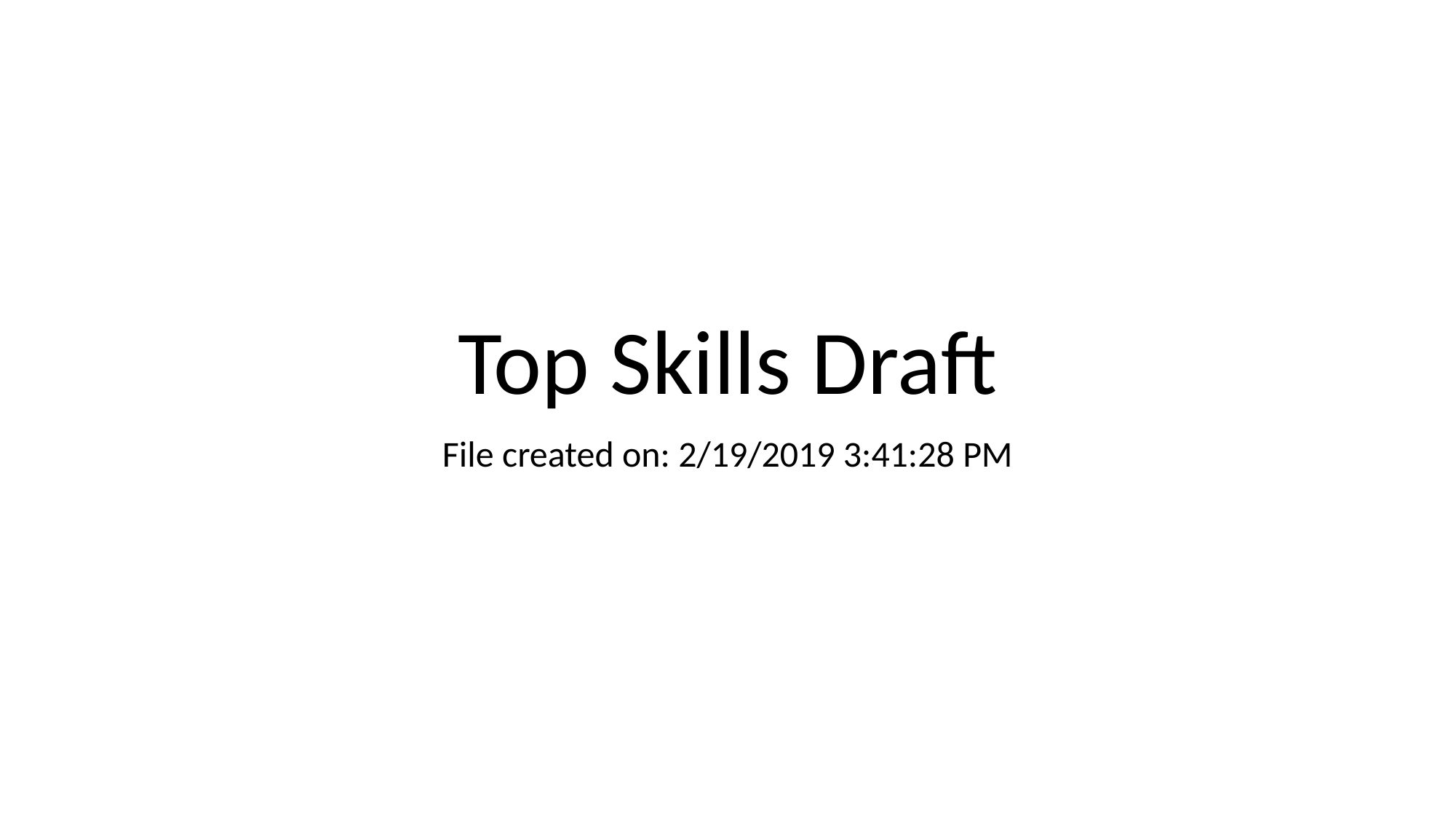

# Top Skills Draft
File created on: 2/19/2019 3:41:28 PM